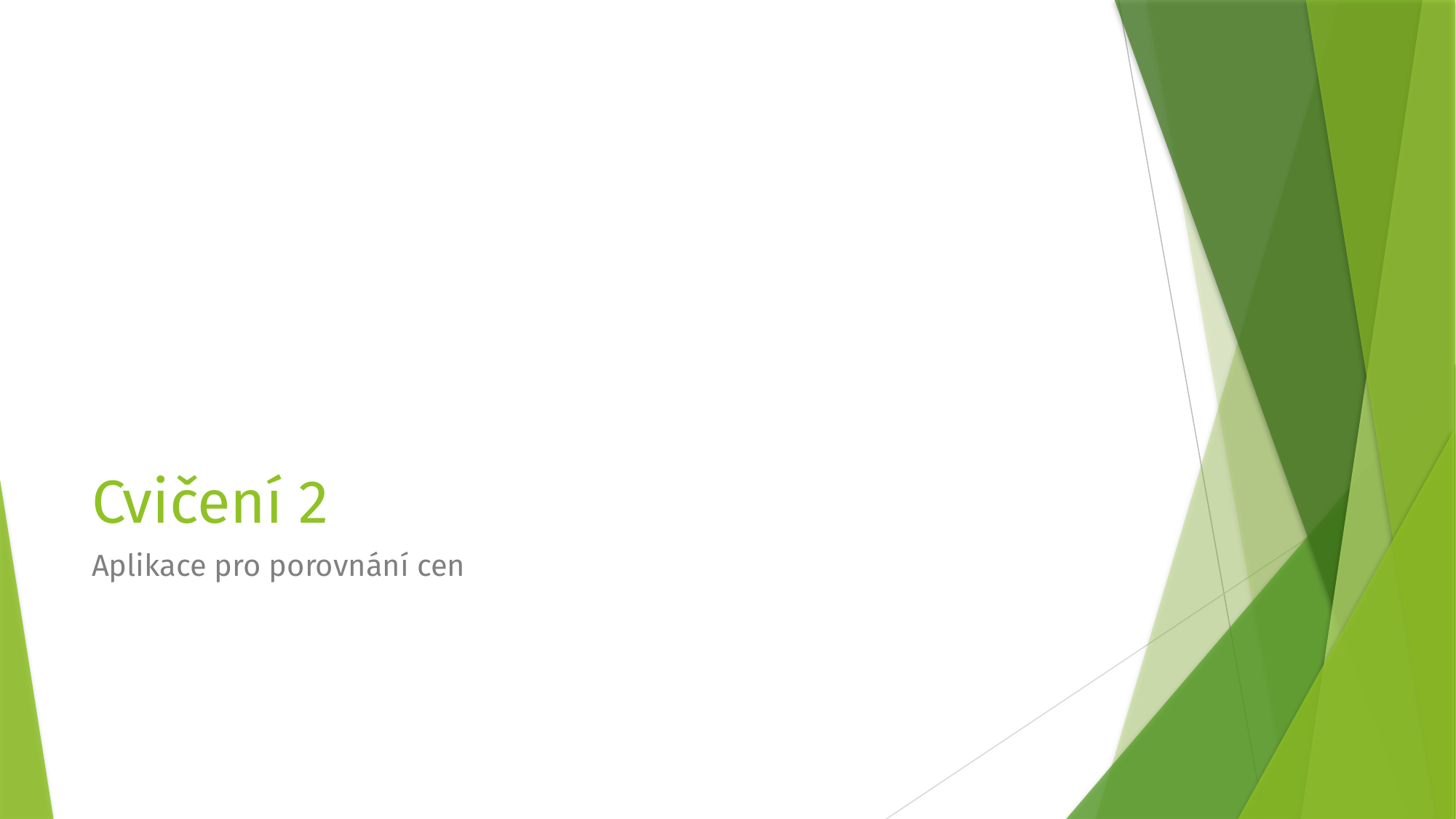

# Cvičení 2
Aplikace pro porovnání cen